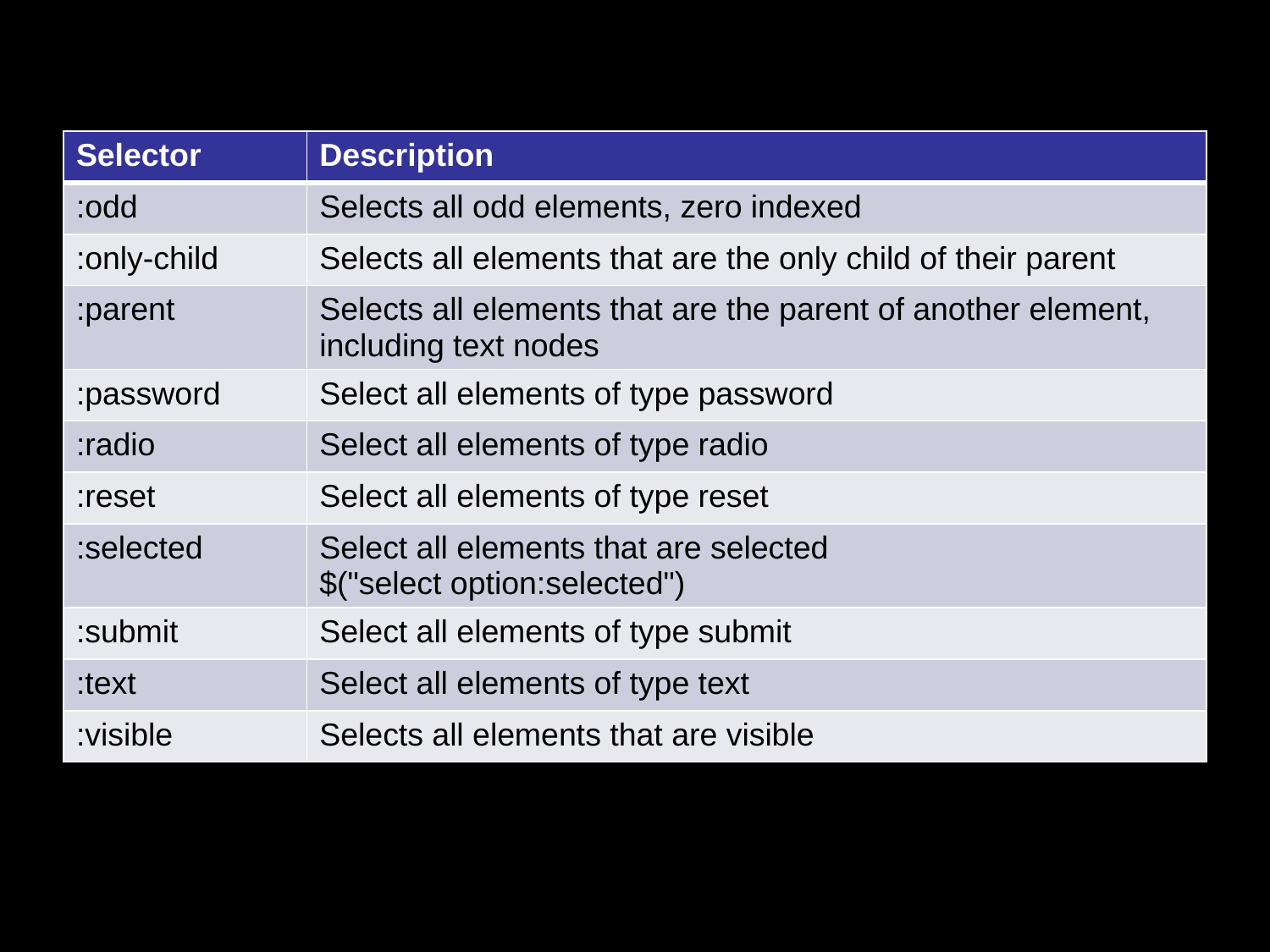

#
| Selector | Description |
| --- | --- |
| :odd | Selects all odd elements, zero indexed |
| :only-child | Selects all elements that are the only child of their parent |
| :parent | Selects all elements that are the parent of another element, including text nodes |
| :password | Select all elements of type password |
| :radio | Select all elements of type radio |
| :reset | Select all elements of type reset |
| :selected | Select all elements that are selected $("select option:selected") |
| :submit | Select all elements of type submit |
| :text | Select all elements of type text |
| :visible | Selects all elements that are visible |